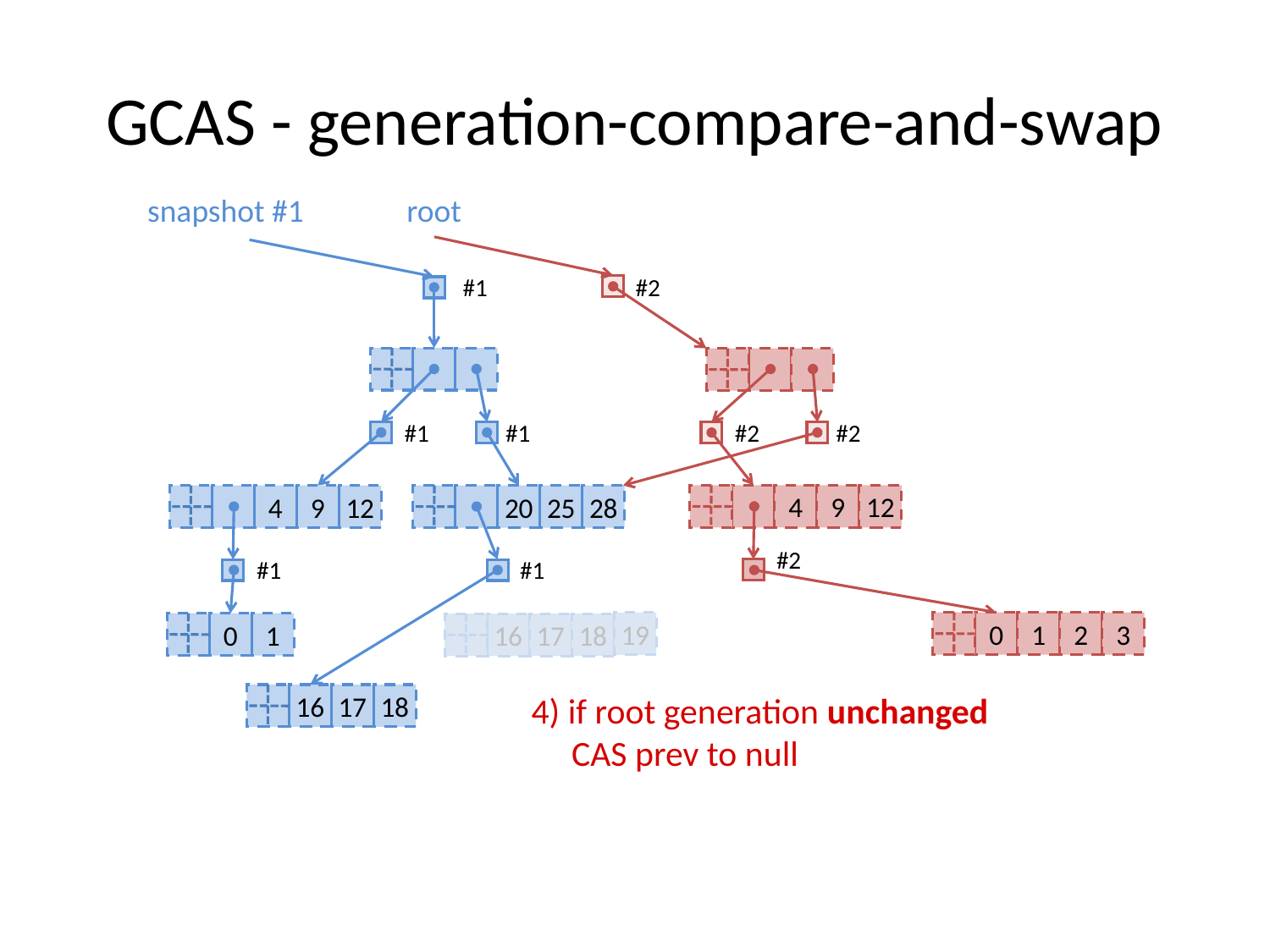

# GCAS - generation-compare-and-swap
snapshot #1
root
#2
#1

#1
#1
#2
#2

4
9
12

4
9
12

20
25
28
#2
#1
#1

2
3

0
1
19

0
1

16
17
18
4) if root generation unchanged
     CAS prev to null

16
17
18